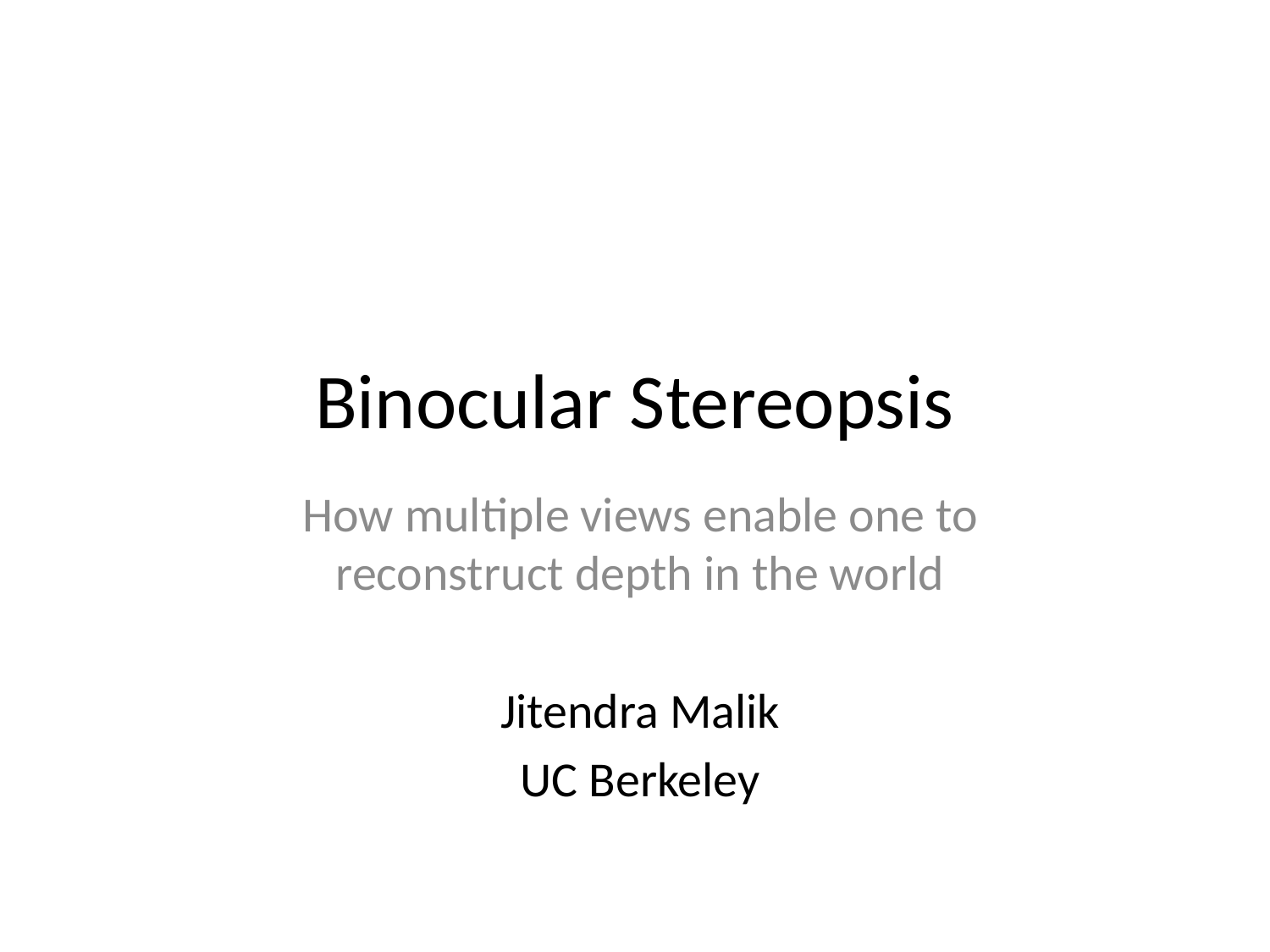

# Binocular Stereopsis
How multiple views enable one to reconstruct depth in the world

Jitendra Malik
UC Berkeley